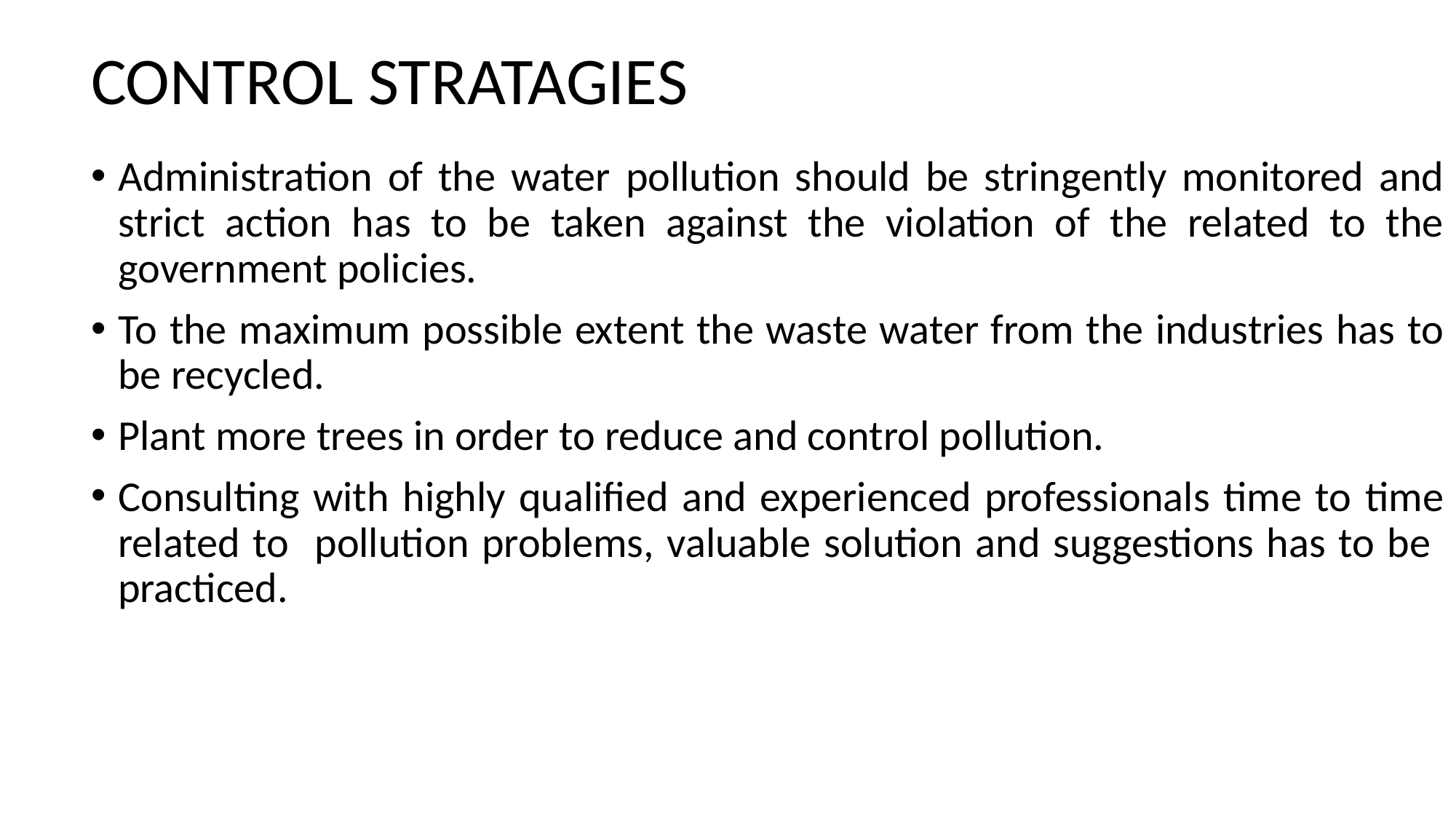

# CONTROL STRATAGIES
Administration of the water pollution should be stringently monitored and strict action has to be taken against the violation of the related to the government policies.
To the maximum possible extent the waste water from the industries has to be recycled.
Plant more trees in order to reduce and control pollution.
Consulting with highly qualified and experienced professionals time to time related to  pollution problems, valuable solution and suggestions has to be  practiced.